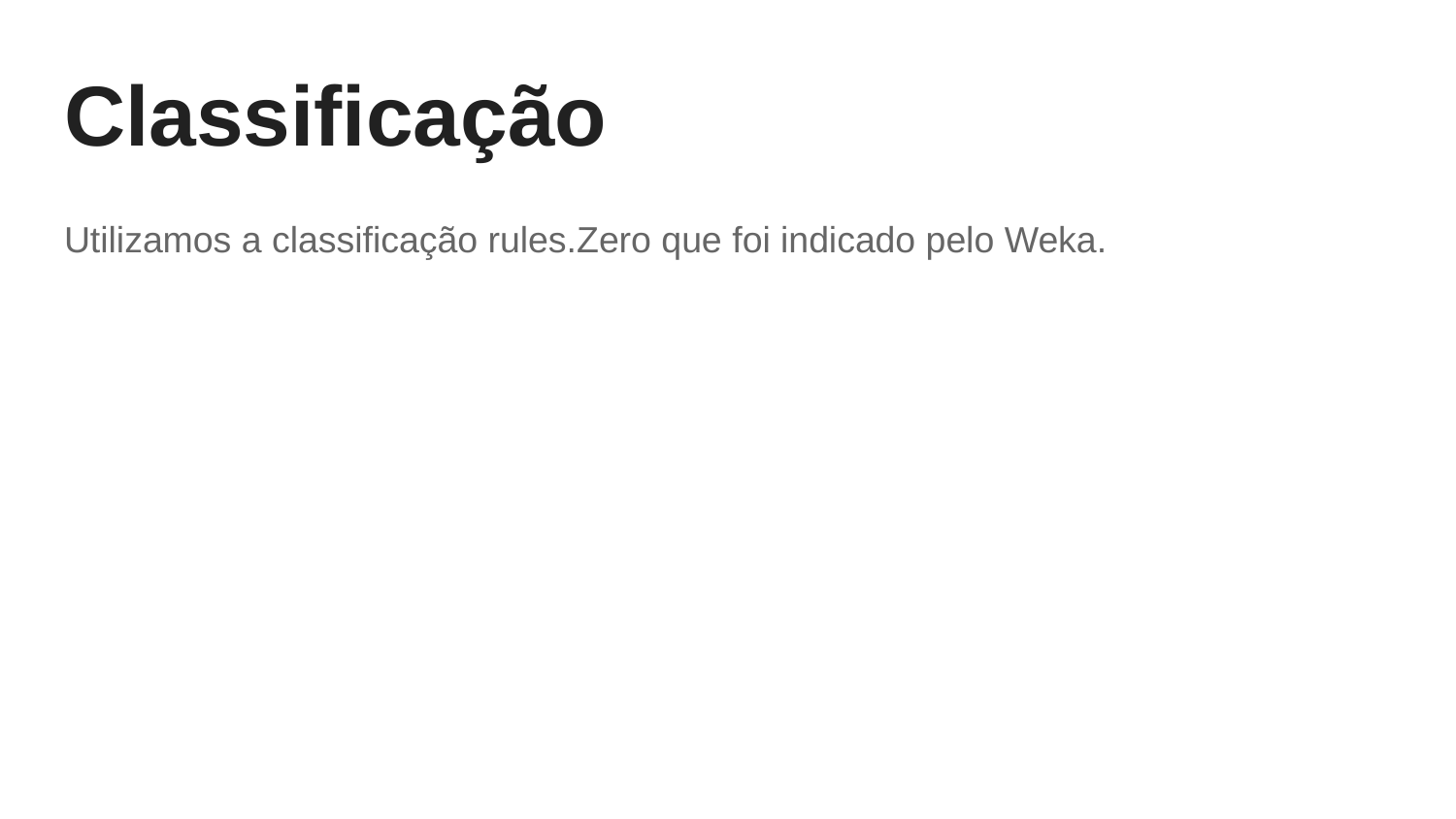

# Classificação
Utilizamos a classificação rules.Zero que foi indicado pelo Weka.